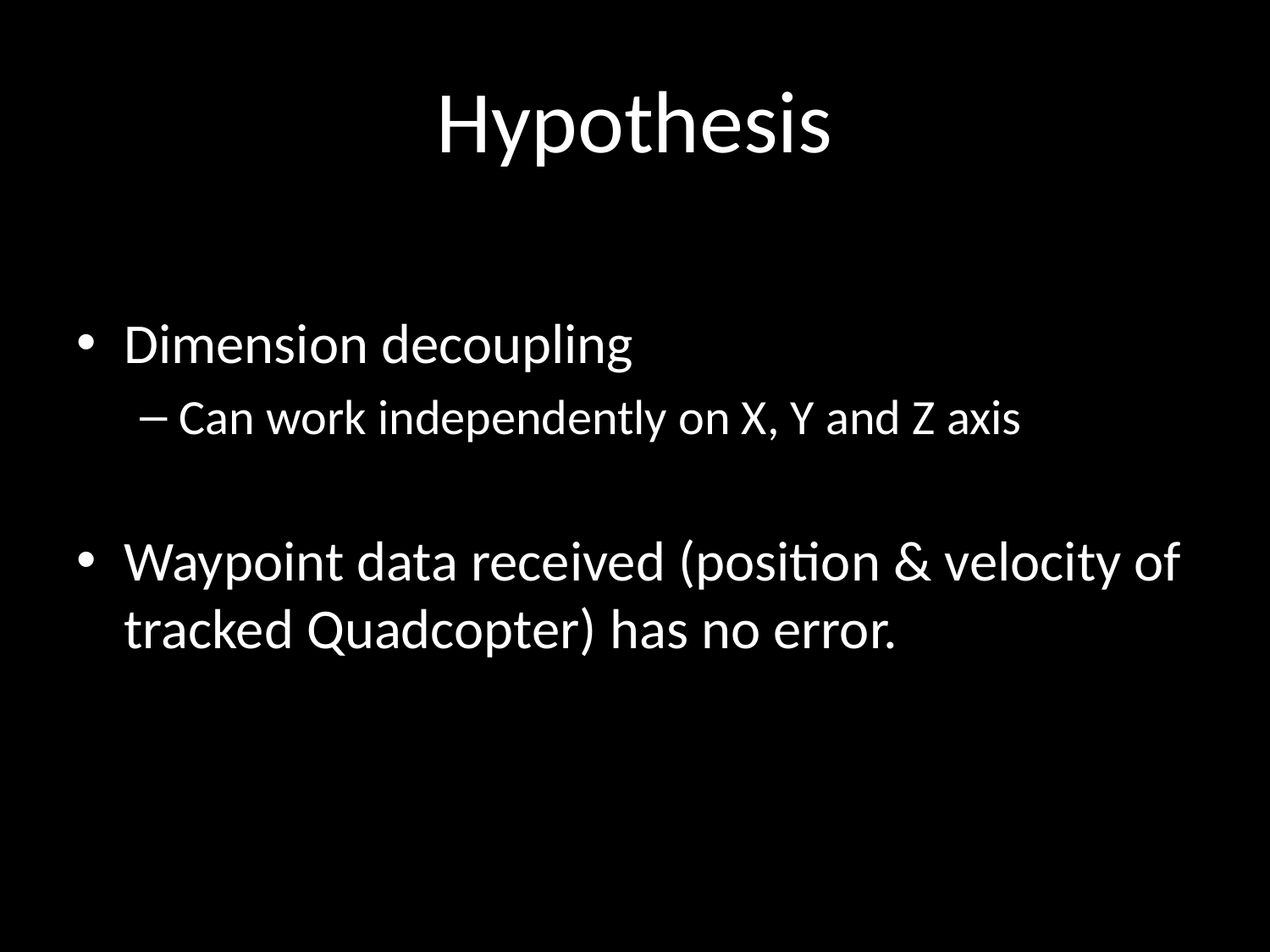

# Hypothesis

Dimension decoupling
Can work independently on X, Y and Z axis

Waypoint data received (position & velocity of tracked Quadcopter) has no error.